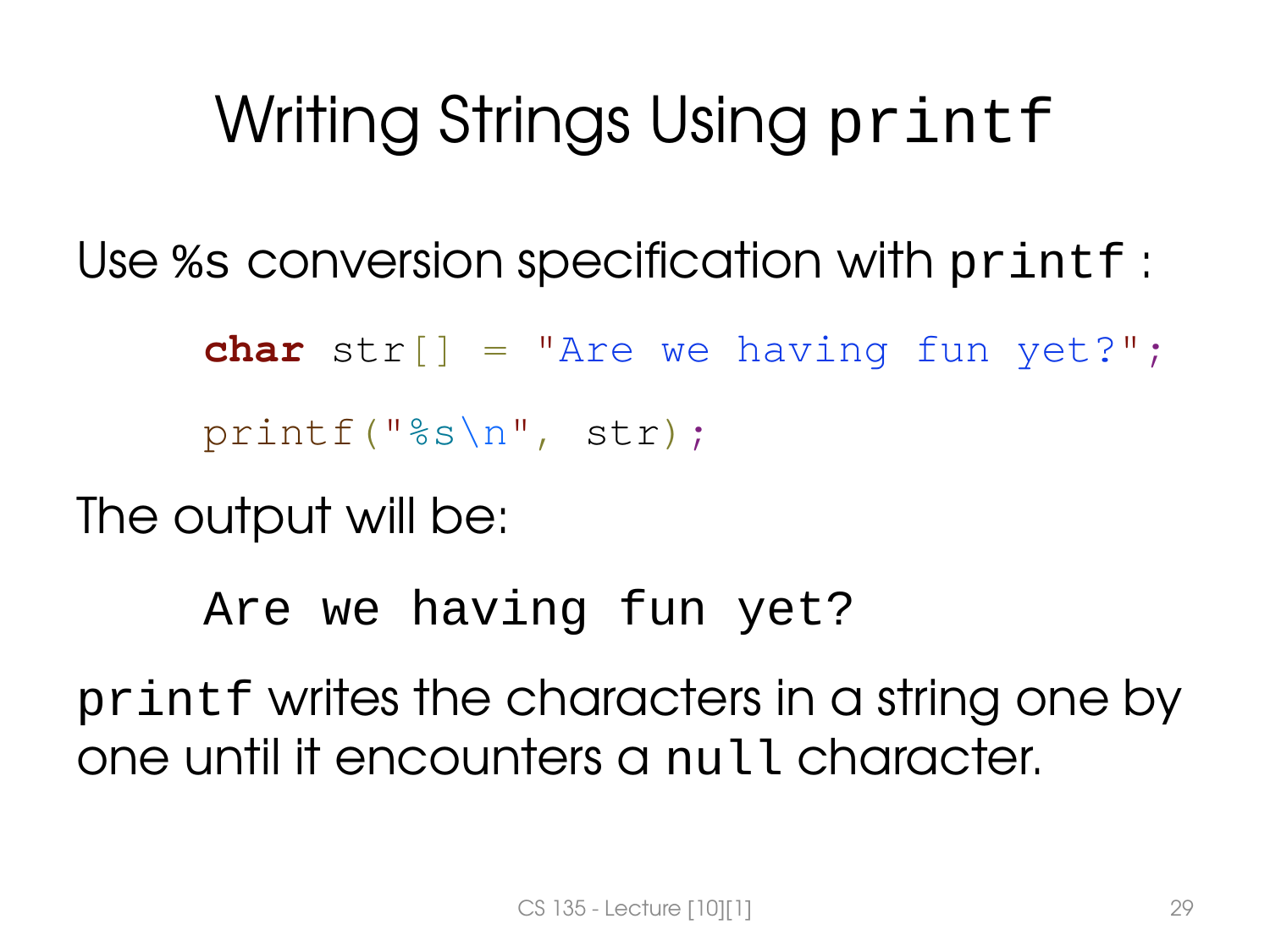

# Writing Strings Using printf
Use %s conversion specification with printf :
	char str[] = "Are we having fun yet?";
	printf("%s\n", str);
The output will be:
	Are we having fun yet?
printf writes the characters in a string one by one until it encounters a null character.
CS 135 - Lecture [10][1]
29